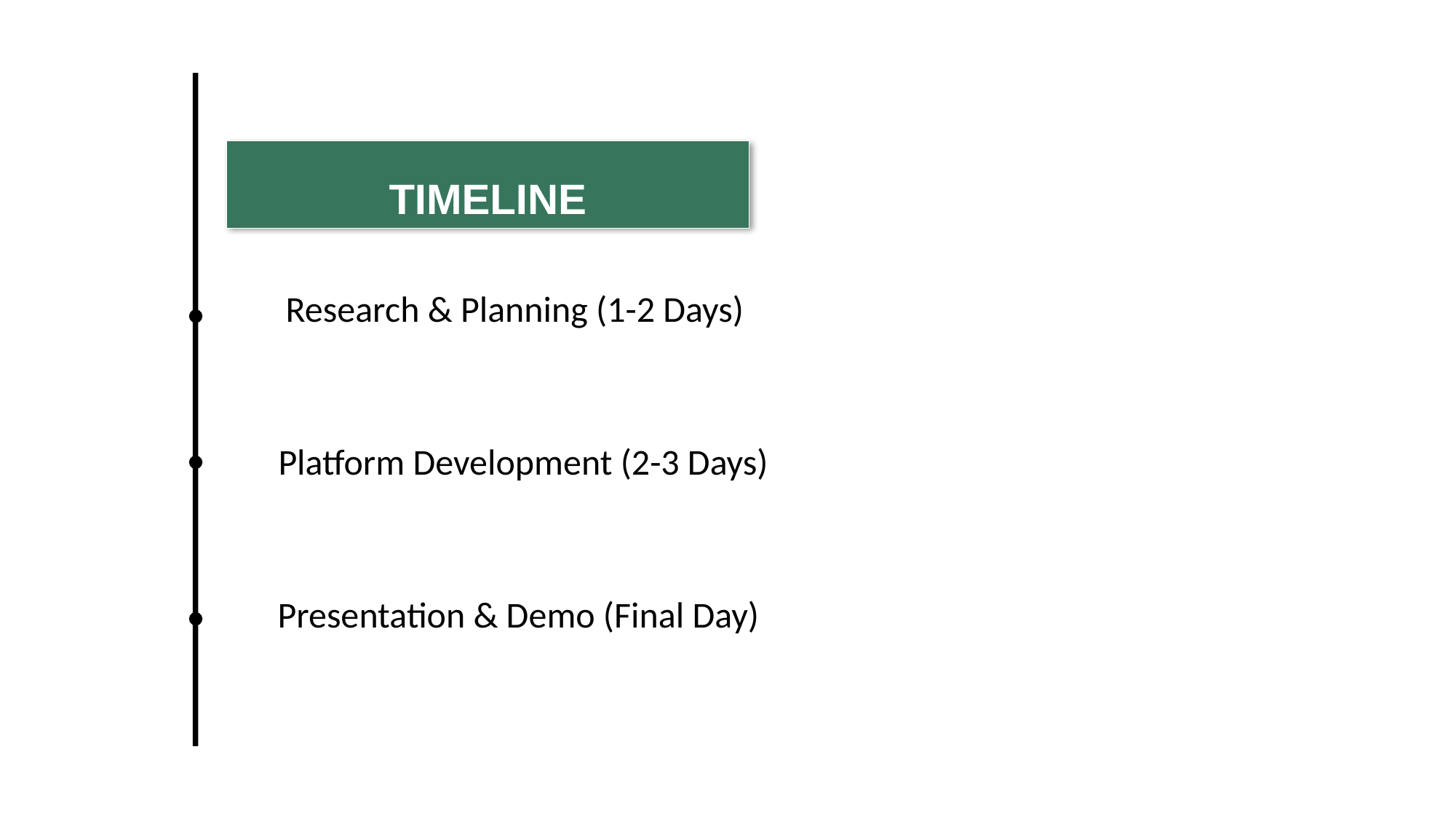

TIMELINE
Research & Planning (1-2 Days)

Platform Development (2-3 Days)

Presentation & Demo (Final Day)